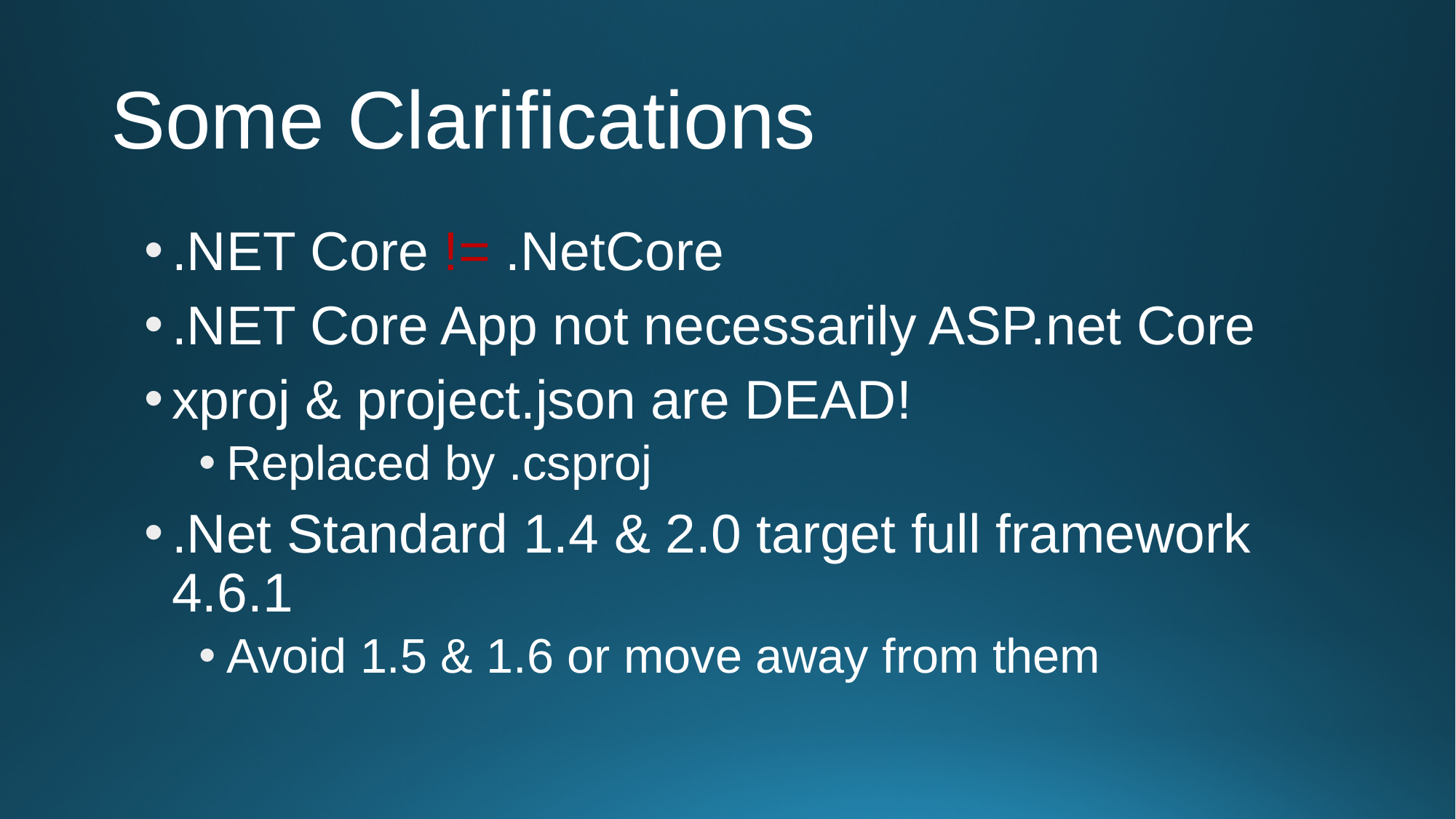

# Some Clarifications
.NET Core != .NetCore
.NET Core App not necessarily ASP.net Core
xproj & project.json are DEAD!
Replaced by .csproj
.Net Standard 1.4 & 2.0 target full framework 4.6.1
Avoid 1.5 & 1.6 or move away from them